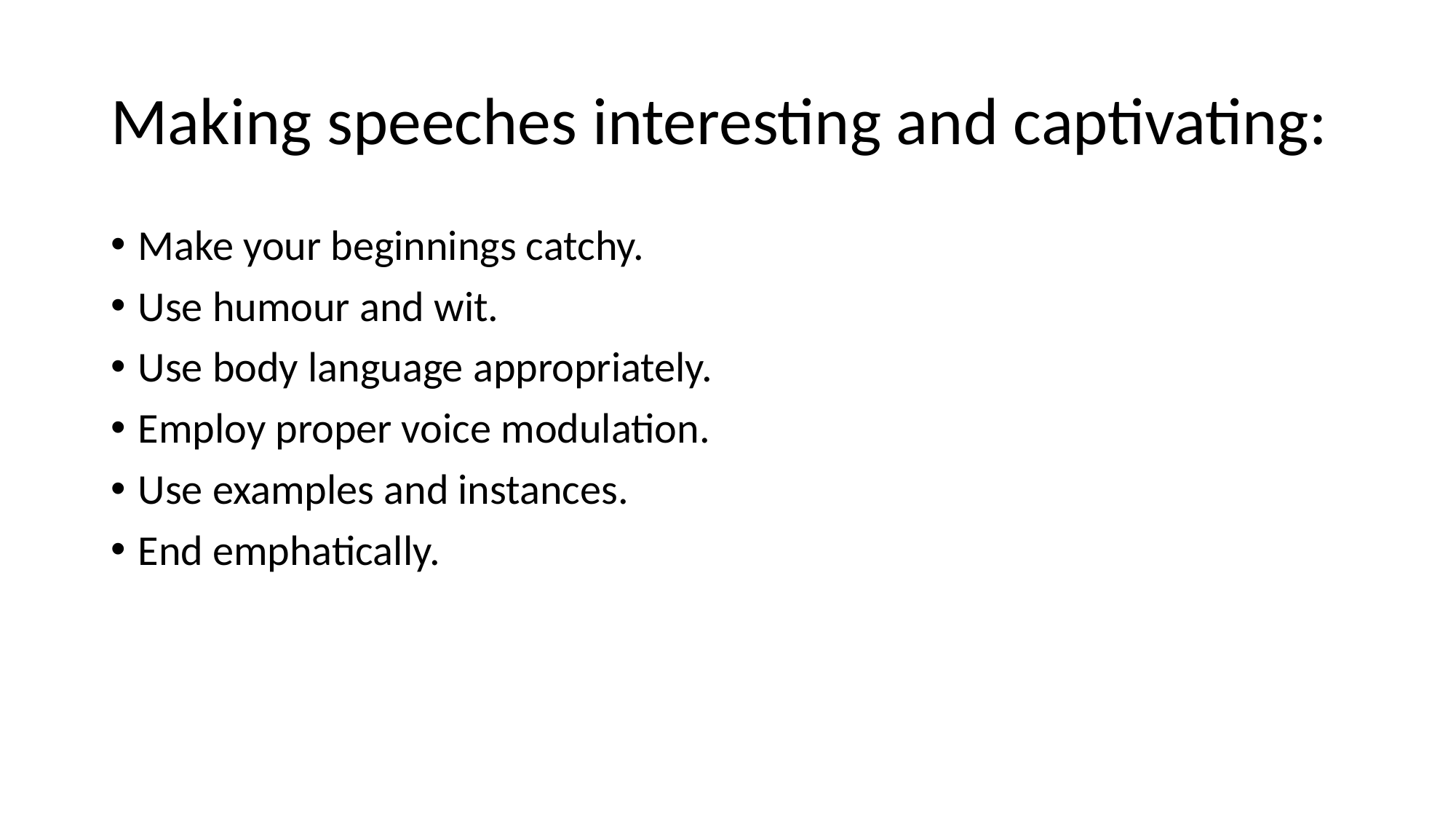

# Making speeches interesting and captivating:
Make your beginnings catchy.
Use humour and wit.
Use body language appropriately.
Employ proper voice modulation.
Use examples and instances.
End emphatically.